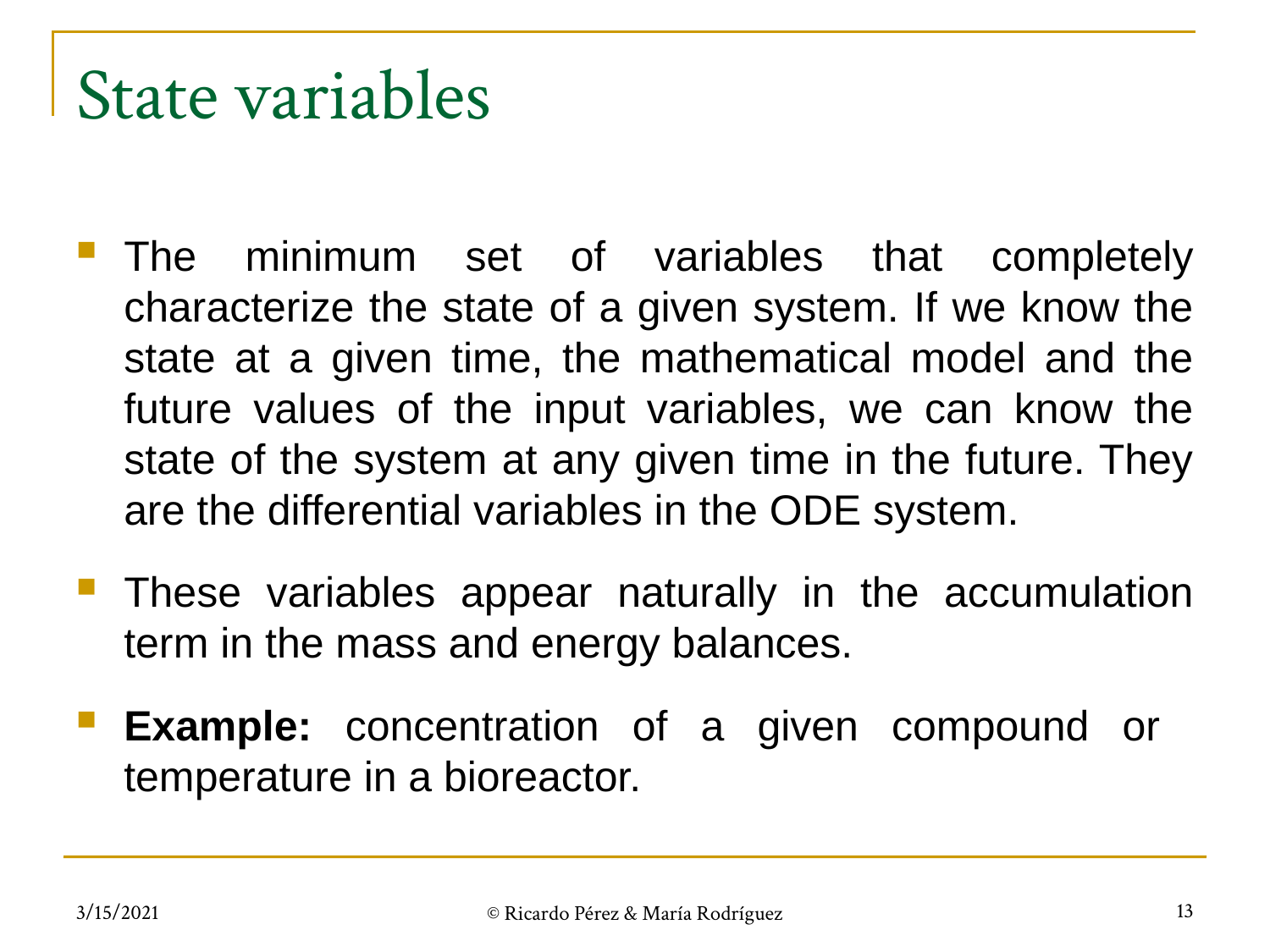

# State variables
The minimum set of variables that completely characterize the state of a given system. If we know the state at a given time, the mathematical model and the future values of the input variables, we can know the state of the system at any given time in the future. They are the differential variables in the ODE system.
These variables appear naturally in the accumulation term in the mass and energy balances.
Example: concentration of a given compound or  temperature in a bioreactor.

3/15/2021
13
© Ricardo Pérez & María Rodríguez